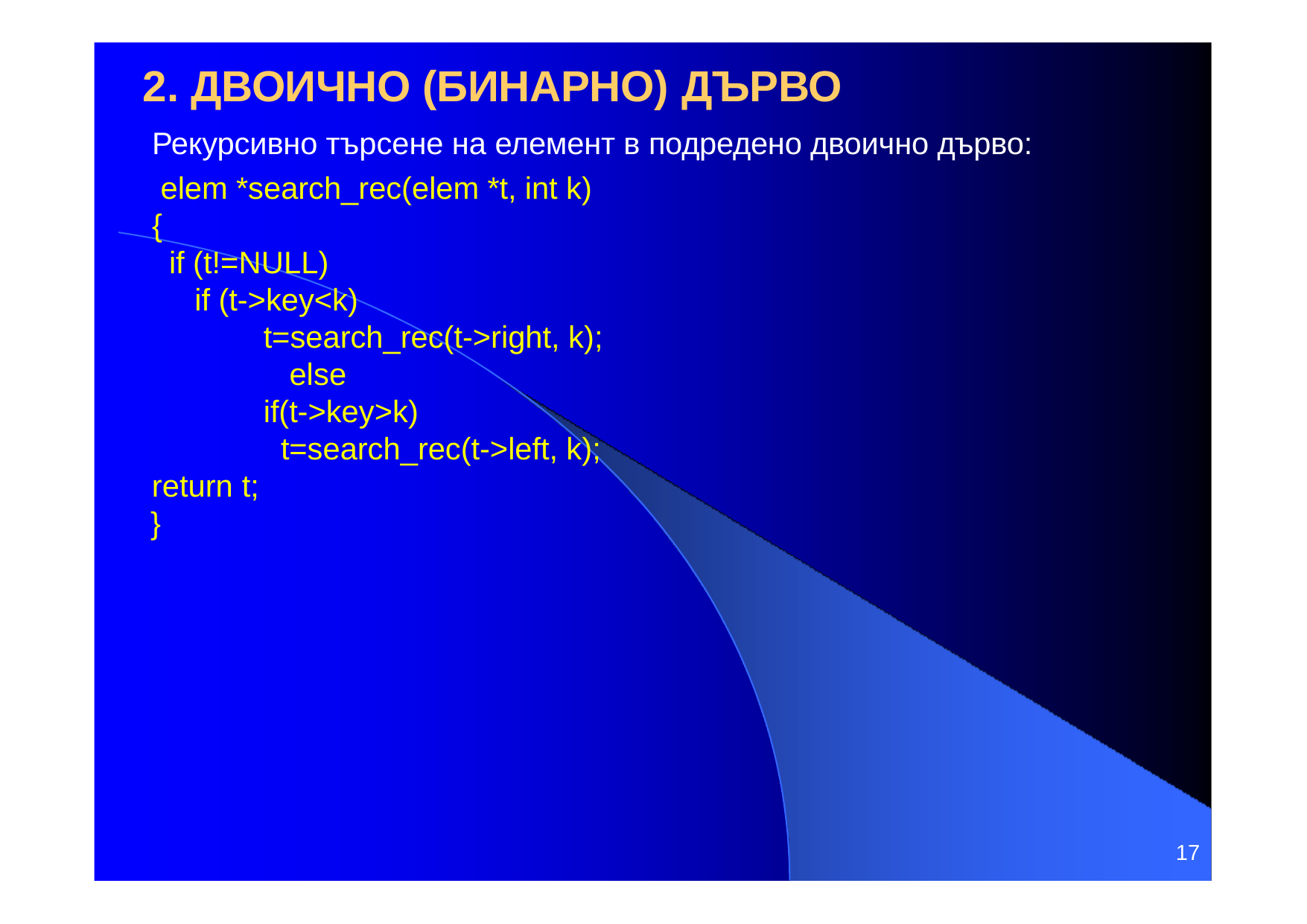

# 2. ДВОИЧНО (БИНАРНО) ДЪРВО
Рекурсивно търсене на елемент в подредено двоично дърво:  elem *search_rec(elem *t, int k)
{
if (t!=NULL)
if (t->key<k)
t=search_rec(t->right, k);  else
if(t->key>k)  t=search_rec(t->left, k);
return t;
}

17